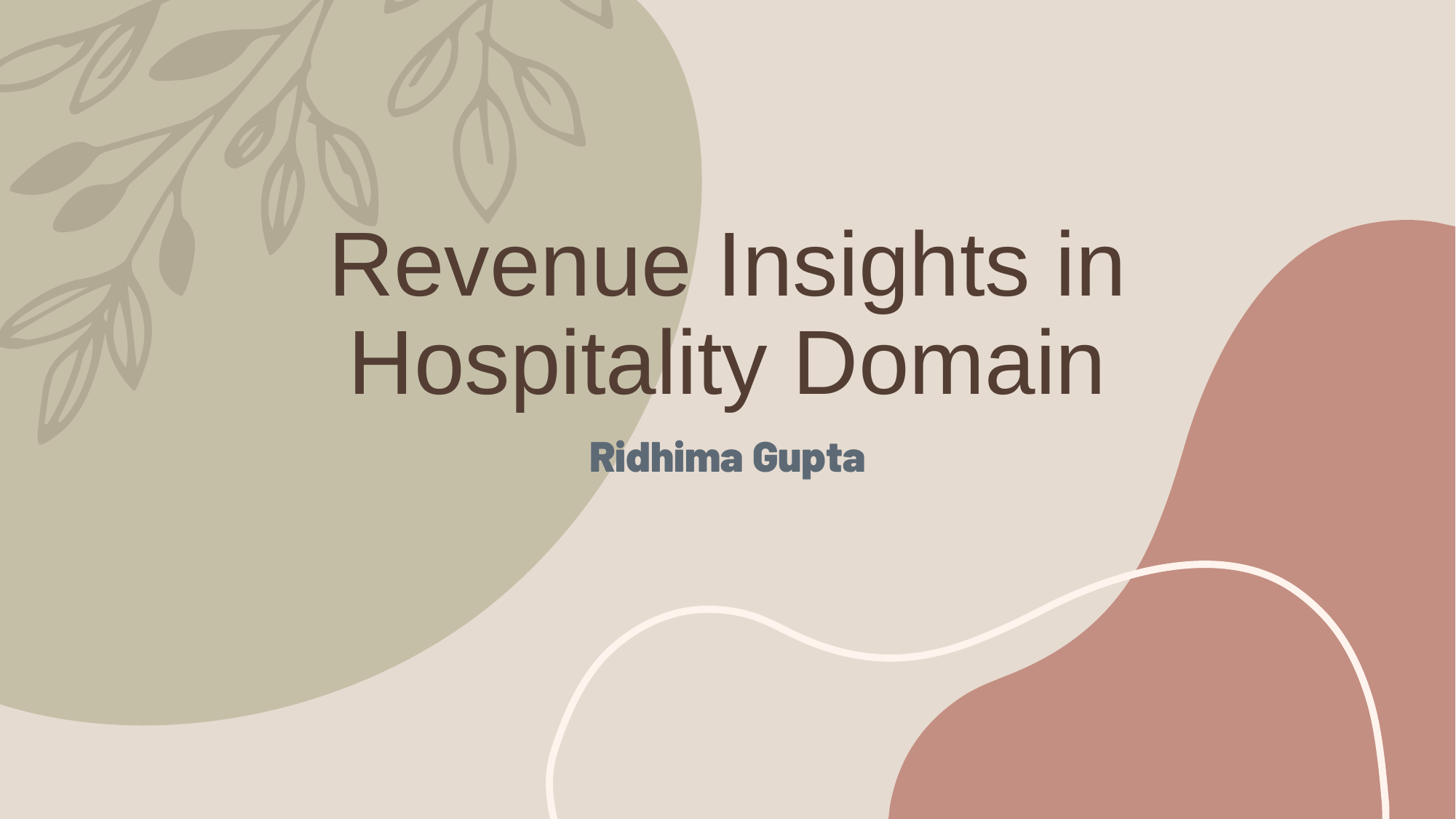

# Revenue Insights in Hospitality Domain
Ridhima Gupta